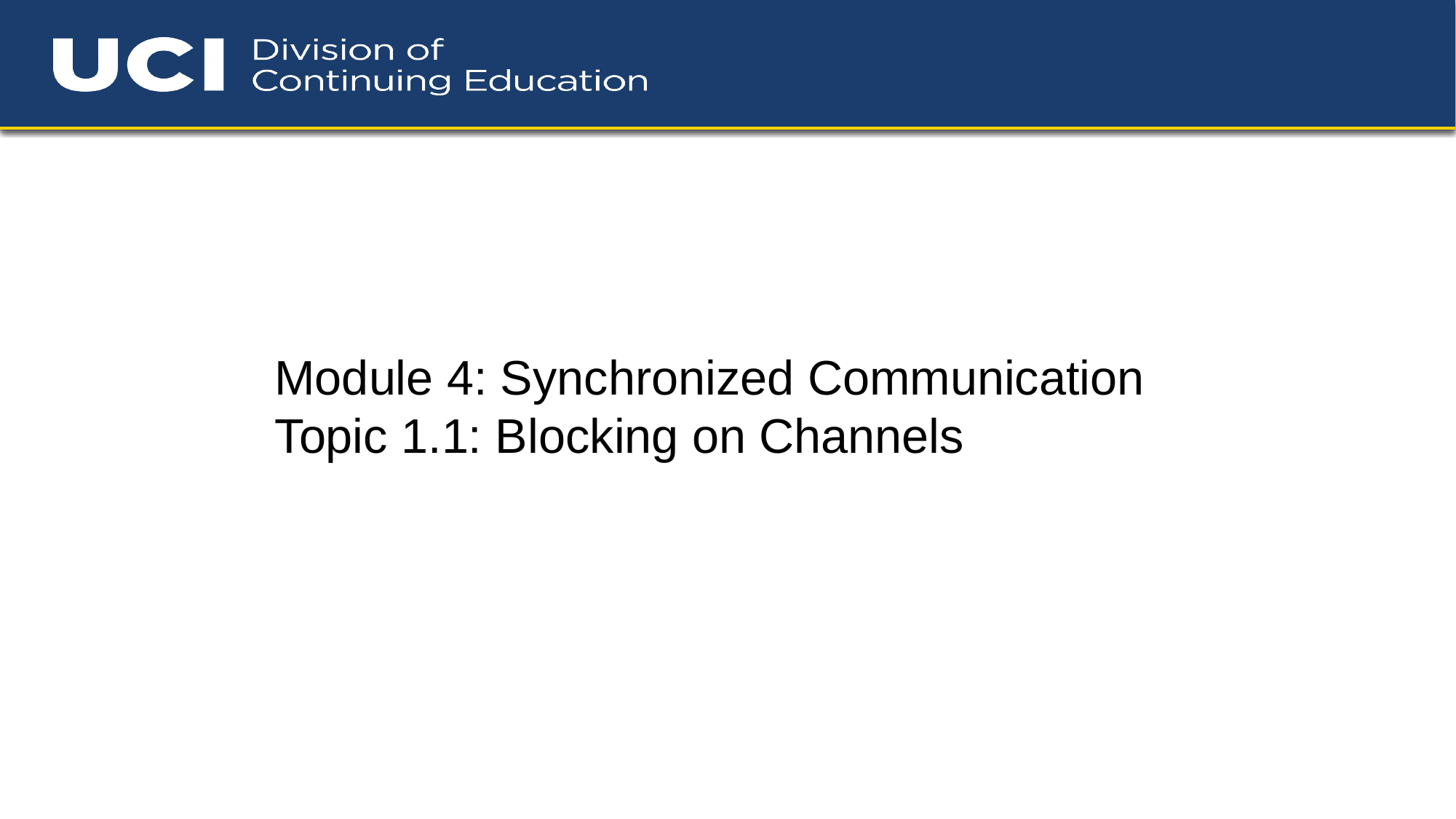

Module 4: Synchronized Communication
Topic 1.1: Blocking on Channels